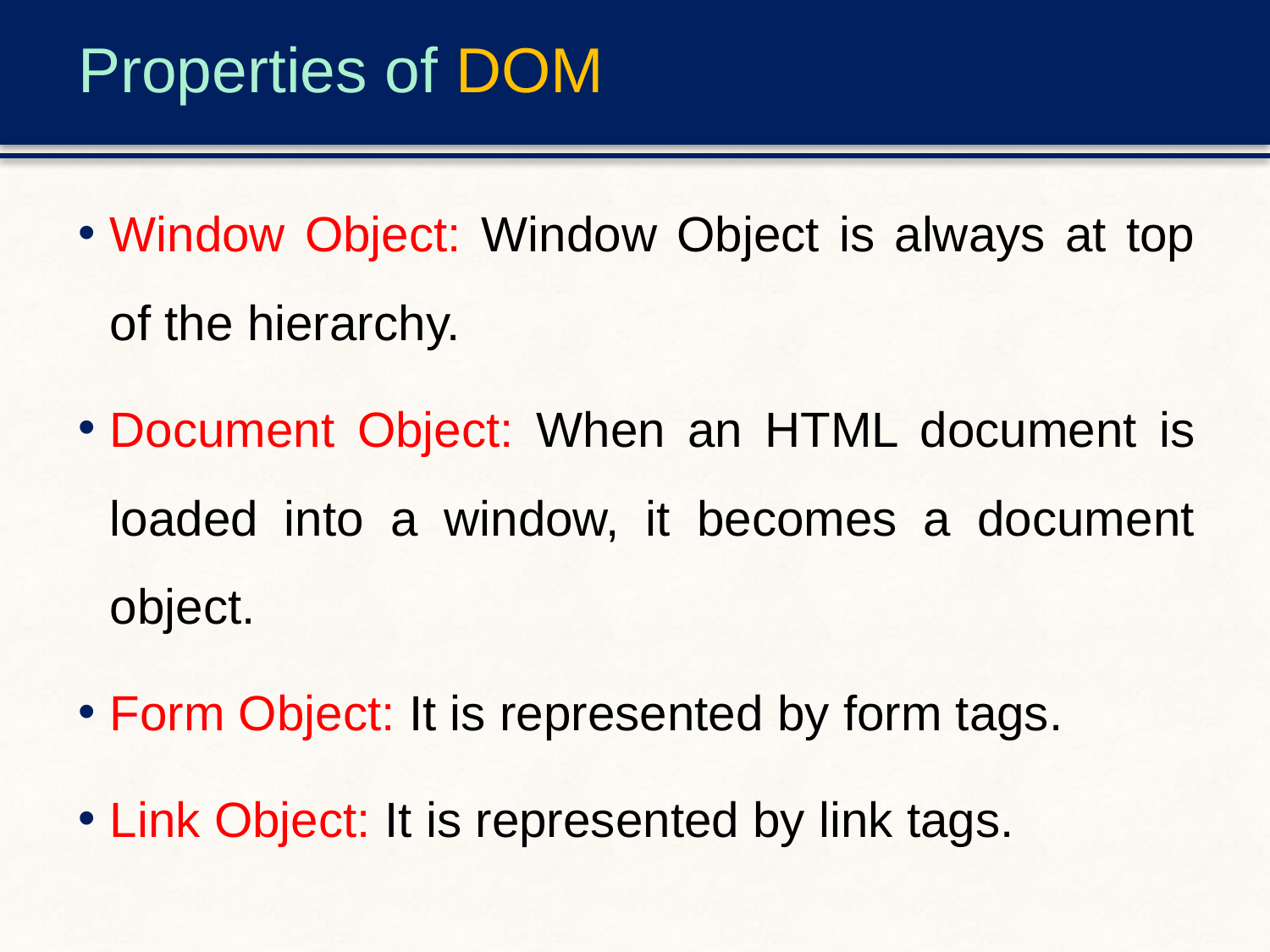

# Properties of DOM
Window Object: Window Object is always at top of the hierarchy.
Document Object: When an HTML document is loaded into a window, it becomes a document object.
Form Object: It is represented by form tags.
Link Object: It is represented by link tags.